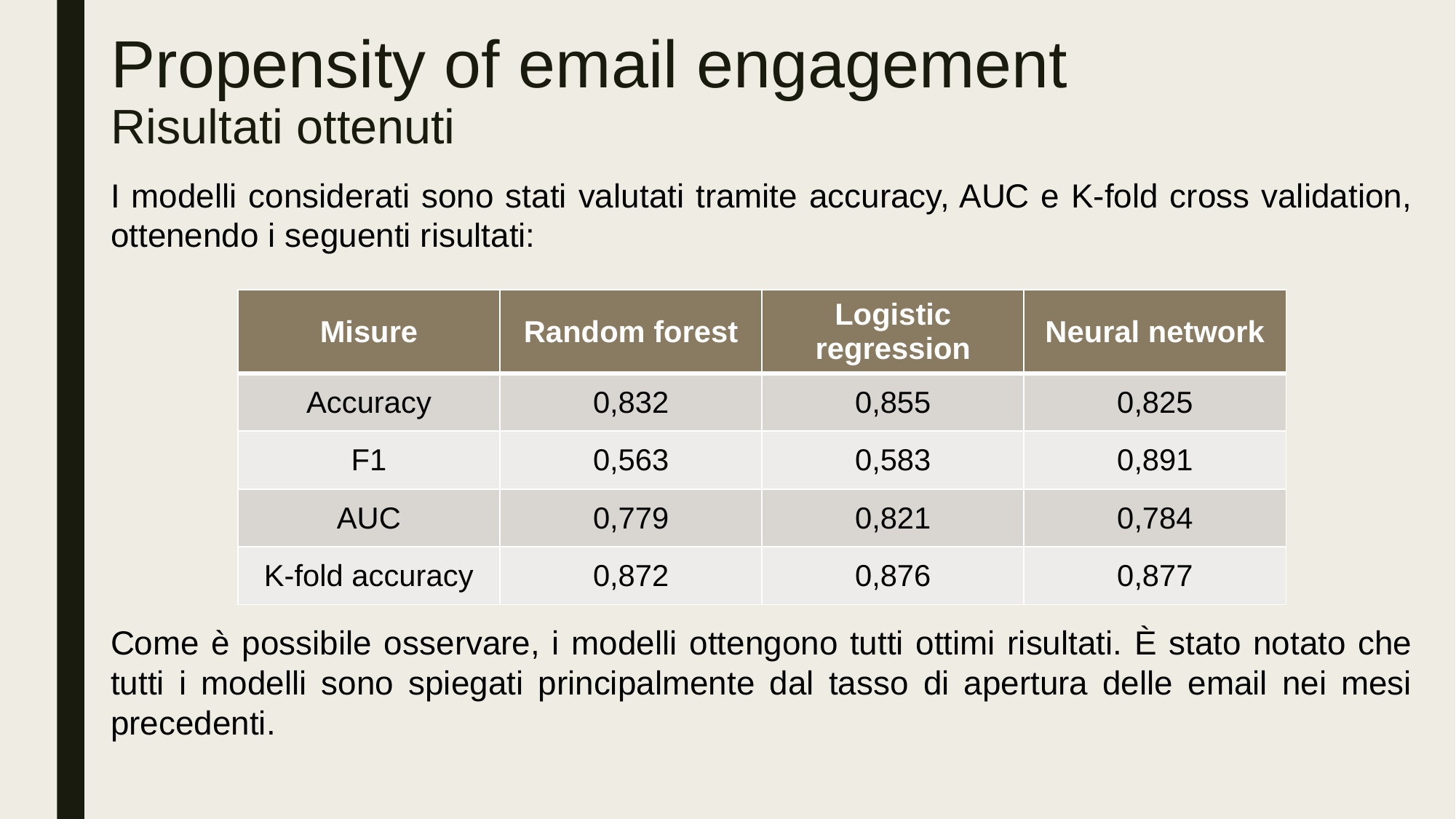

Propensity of email engagement
Risultati ottenuti

I modelli considerati sono stati valutati tramite accuracy, AUC e K-fold cross validation, ottenendo i seguenti risultati:
| Misure | Random forest | Logistic regression | Neural network |
| --- | --- | --- | --- |
| Accuracy | 0,832 | 0,855 | 0,825 |
| F1 | 0,563 | 0,583 | 0,891 |
| AUC | 0,779 | 0,821 | 0,784 |
| K-fold accuracy | 0,872 | 0,876 | 0,877 |
Come è possibile osservare, i modelli ottengono tutti ottimi risultati. È stato notato che tutti i modelli sono spiegati principalmente dal tasso di apertura delle email nei mesi precedenti.